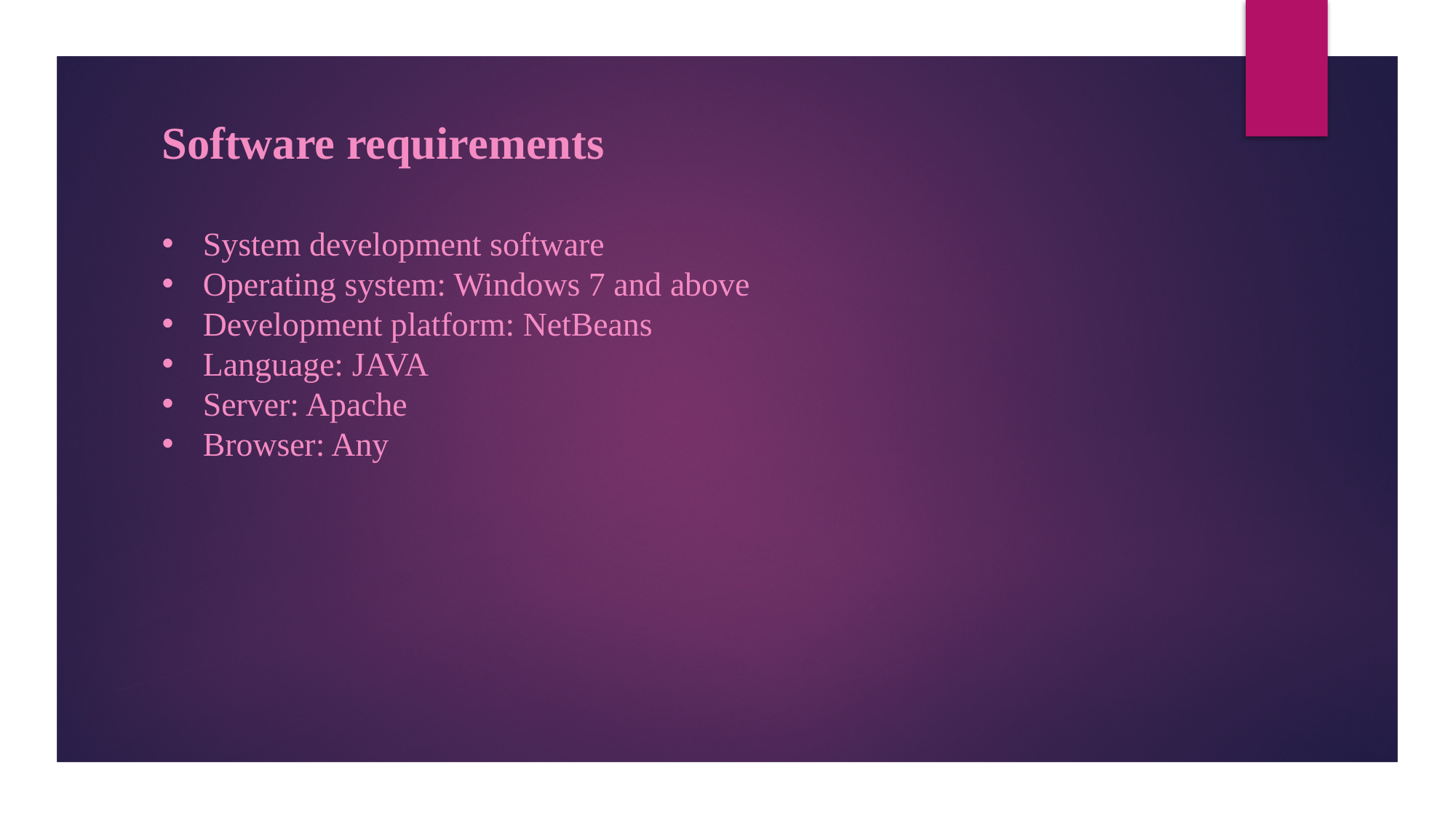

Software requirements

System development software
Operating system: Windows 7 and above
Development platform: NetBeans
Language: JAVA
Server: Apache
Browser: Any